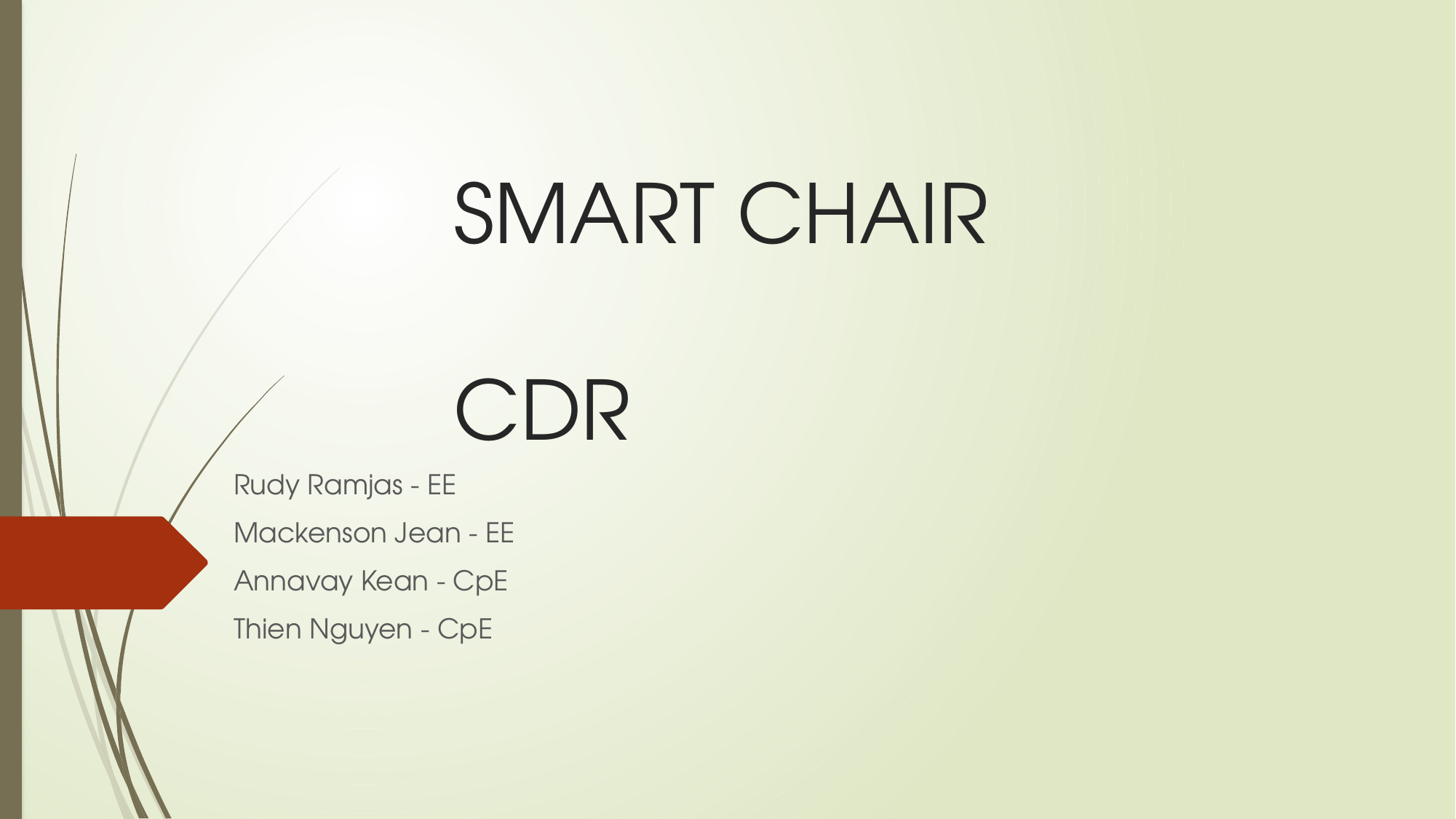

# SMART CHAIR CDR
Rudy Ramjas - EE
Mackenson Jean - EE
Annavay Kean - CpE
Thien Nguyen - CpE